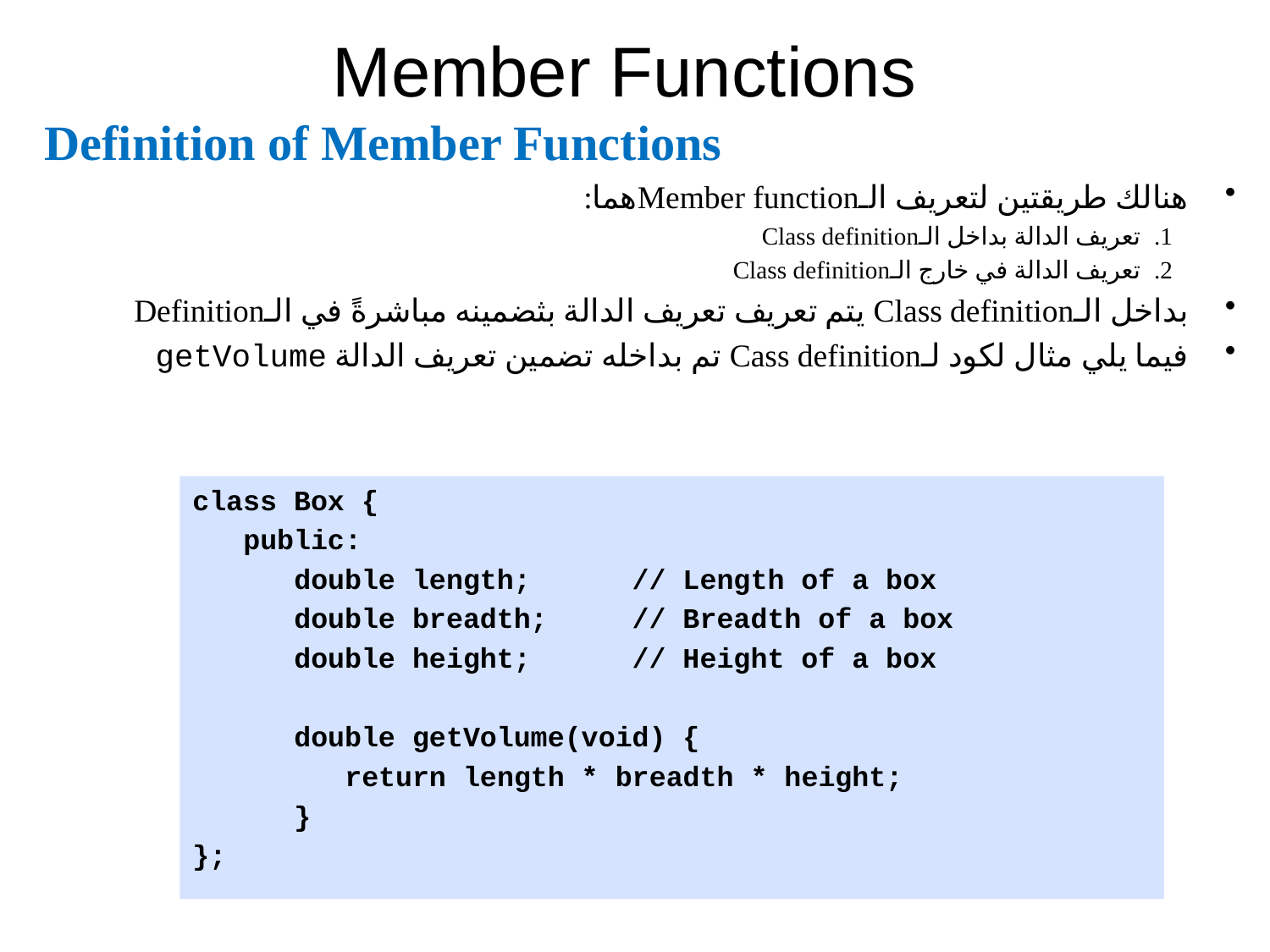

# Member Functions
Definition of Member Functions
هنالك طريقتين لتعريف الـMember functionهما:
تعريف الدالة بداخل الـClass definition
تعريف الدالة في خارج الـClass definition
بداخل الـClass definition يتم تعريف تعريف الدالة بثضمينه مباشرةً في الـDefinition
فيما يلي مثال لكود لـCass definition تم بداخله تضمين تعريف الدالة getVolume
class Box {
   public:
      double length;      // Length of a box
      double breadth;     // Breadth of a box
      double height;      // Height of a box

      double getVolume(void) {
         return length * breadth * height;
      }
};